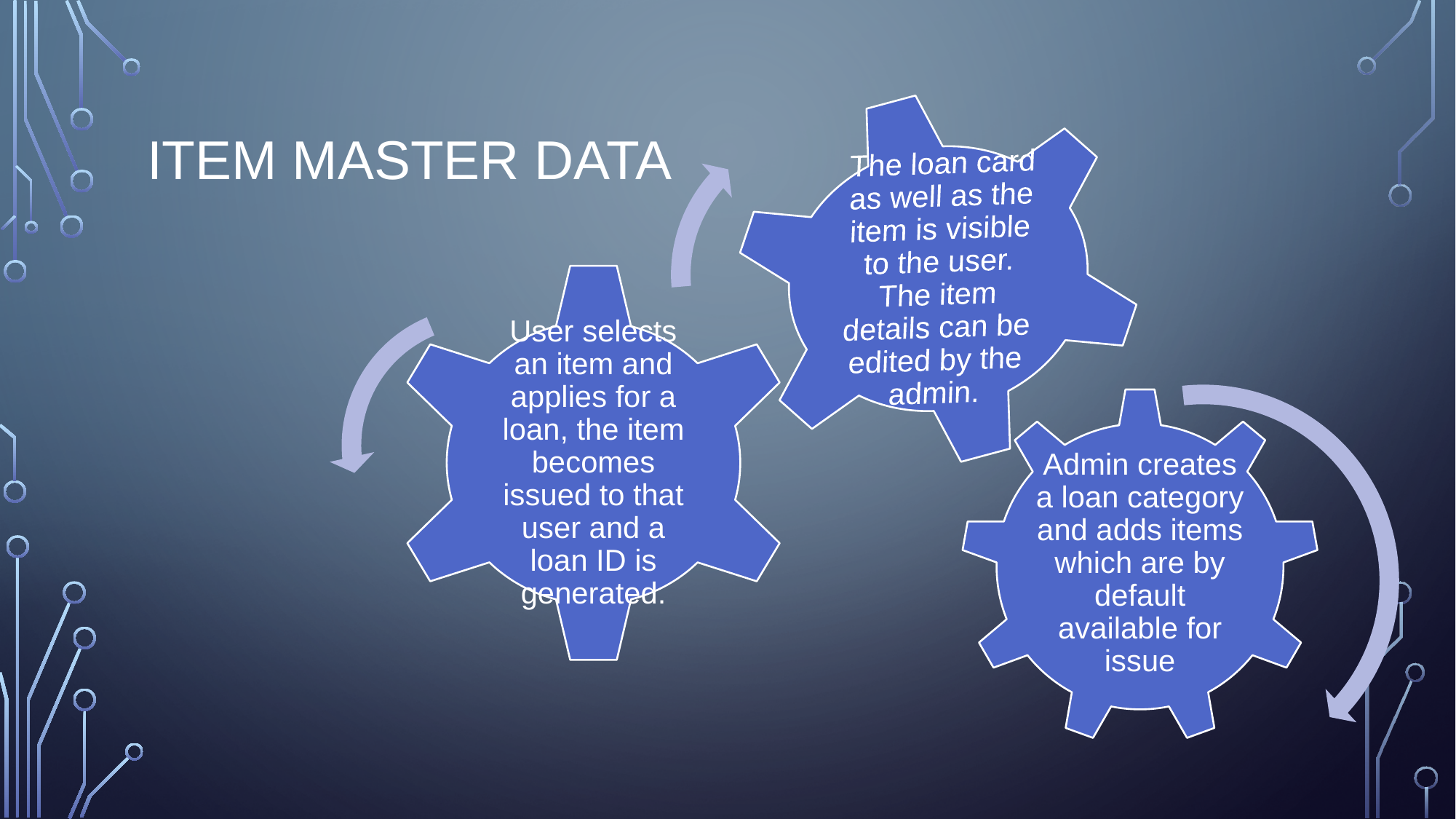

# Item master data
Admin creates a loan category and adds items which are by default available for issue
User selects an item and applies for a loan, the item becomes issued to that user and a loan ID is generated.
The loan card as well as the item is visible to the user. The item details can be edited by the admin.